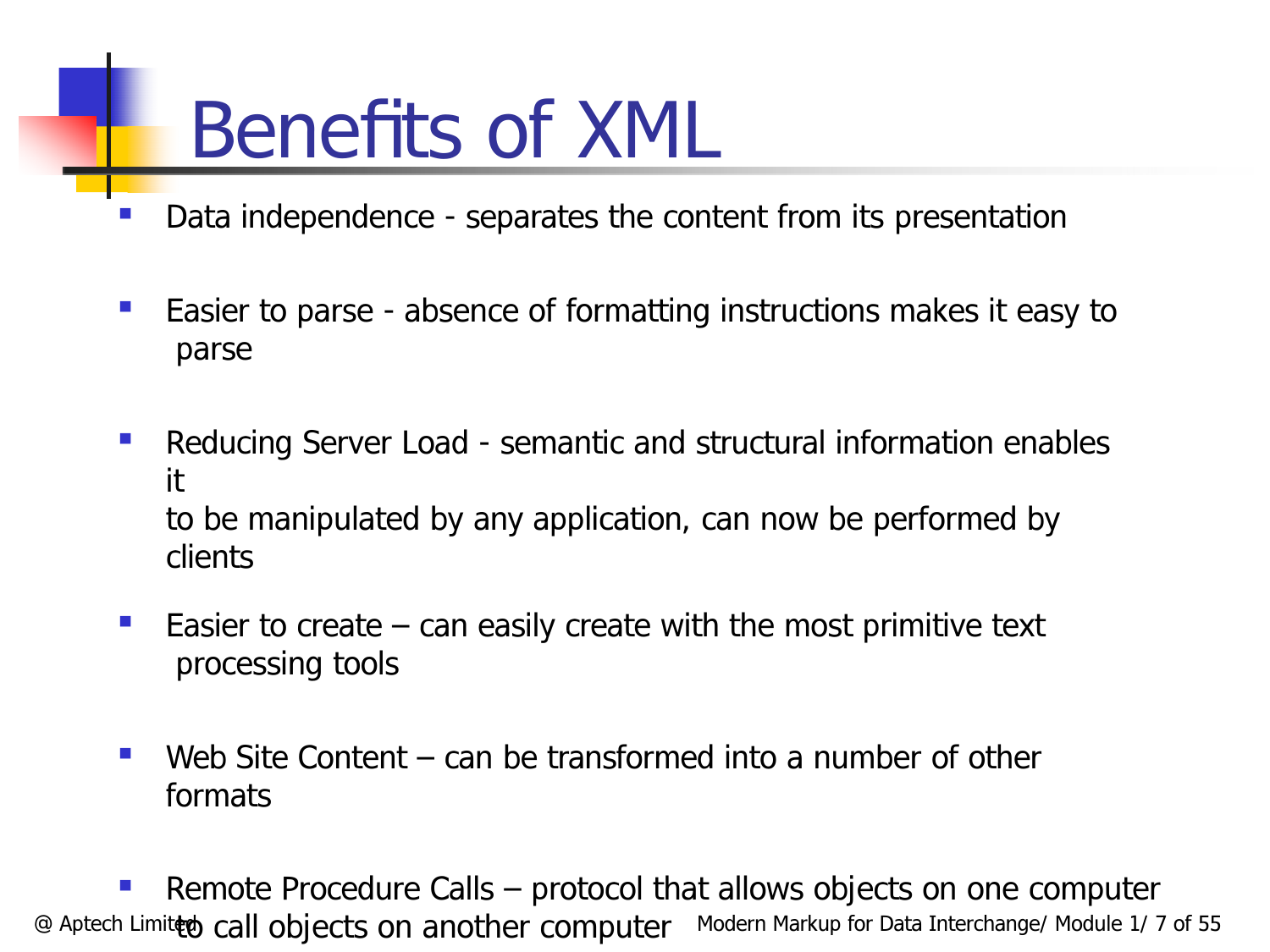

# Benefits of XML

Data independence - separates the content from its presentation

Easier to parse - absence of formatting instructions makes it easy to  parse

Reducing Server Load - semantic and structural information enables it
to be manipulated by any application, can now be performed by clients
Easier to create – can easily create with the most primitive text  processing tools

Web Site Content – can be transformed into a number of other formats

Remote Procedure Calls – protocol that allows objects on one computer  to call objects on another computer

E-Commerce - can be used as an exchange format
@ Aptech Limited
Modern Markup for Data Interchange/ Module 1/ 7 of 55